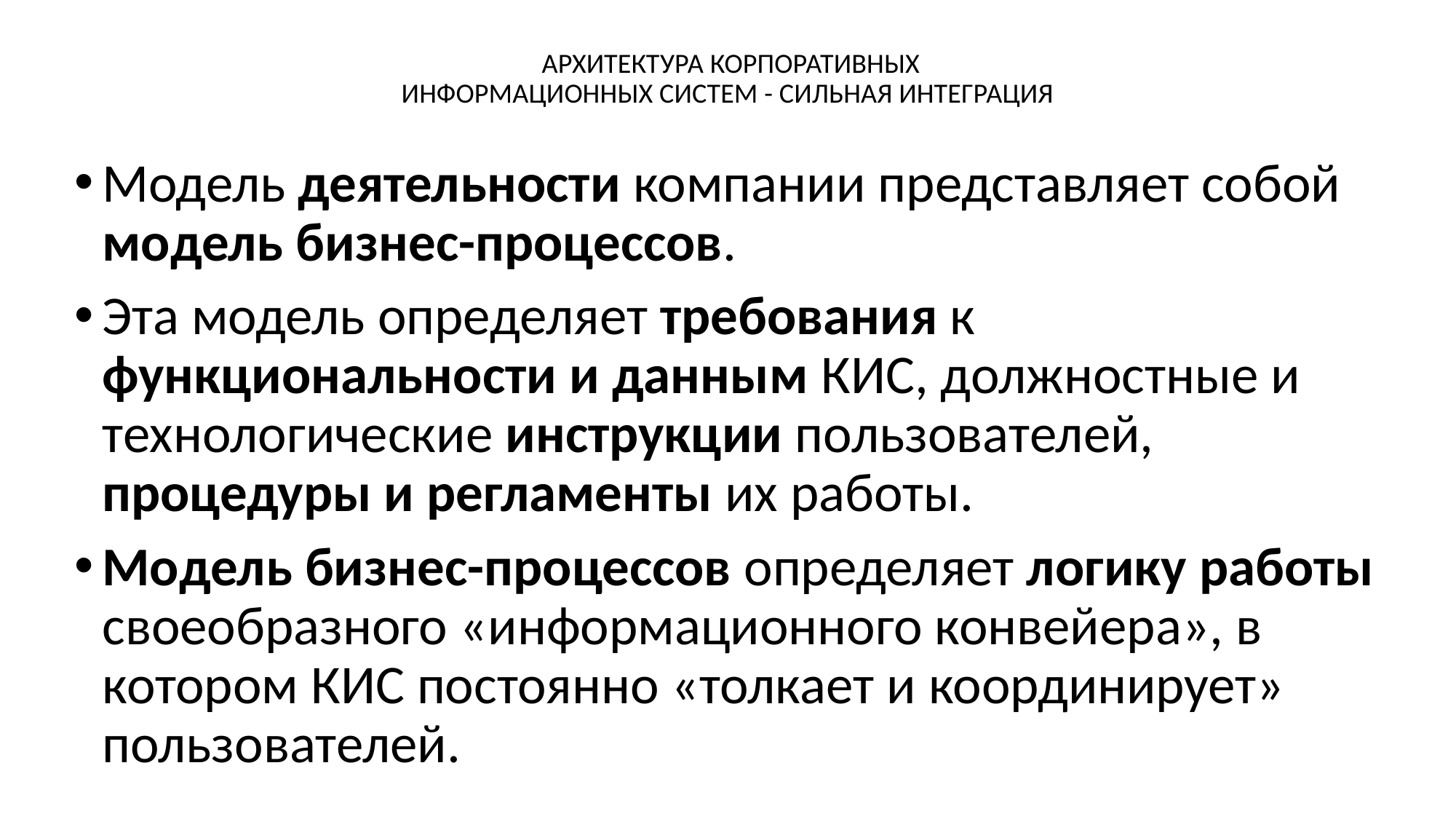

# АРХИТЕКТУРА КОРПОРАТИВНЫХ ИНФОРМАЦИОННЫХ СИСТЕМ - СИЛЬНАЯ ИНТЕГРАЦИЯ
Модель деятельности компании представляет собой модель бизнес-процессов.
Эта модель определяет требования к функциональности и данным КИС, должностные и технологические инструкции пользователей, процедуры и регламенты их работы.
Модель бизнес-процессов определяет логику работы своеобразного «информационного конвейера», в котором КИС постоянно «толкает и координирует» пользователей.